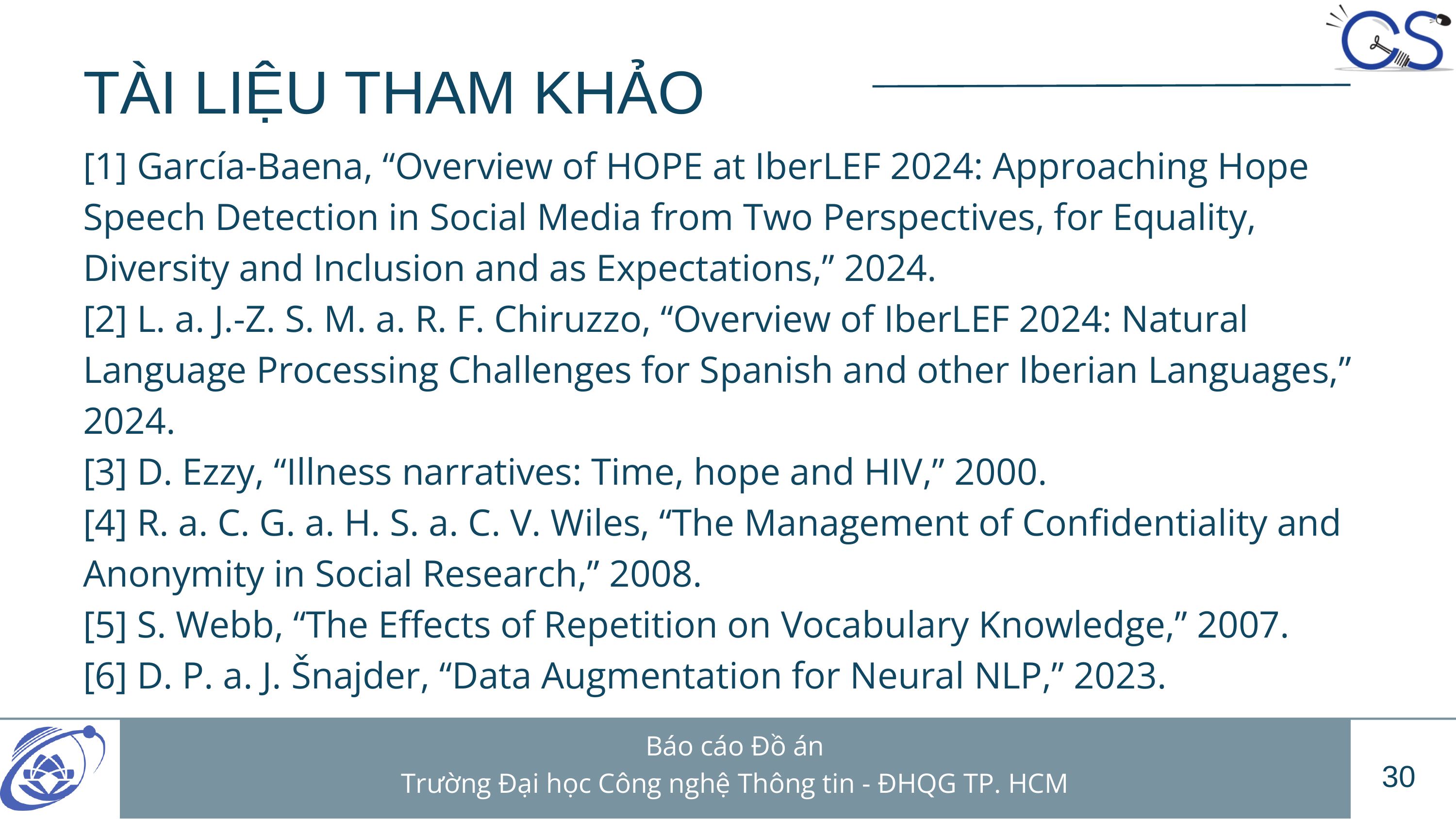

TÀI LIỆU THAM KHẢO

[1] García-Baena, “Overview of HOPE at IberLEF 2024: Approaching Hope
Speech Detection in Social Media from Two Perspectives, for Equality,
Diversity and Inclusion and as Expectations,” 2024.
[2] L. a. J.-Z. S. M. a. R. F. Chiruzzo, “Overview of IberLEF 2024: Natural
Language Processing Challenges for Spanish and other Iberian Languages,”
2024.
[3] D. Ezzy, “Illness narratives: Time, hope and HIV,” 2000.
[4] R. a. C. G. a. H. S. a. C. V. Wiles, “The Management of Confidentiality and
Anonymity in Social Research,” 2008.
[5] S. Webb, “The Effects of Repetition on Vocabulary Knowledge,” 2007.
[6] D. P. a. J. Šnajder, “Data Augmentation for Neural NLP,” 2023.

Báo cáo Đồ án
Trường Đại học Công nghệ Thông tin - ĐHQG TP. HCM

30